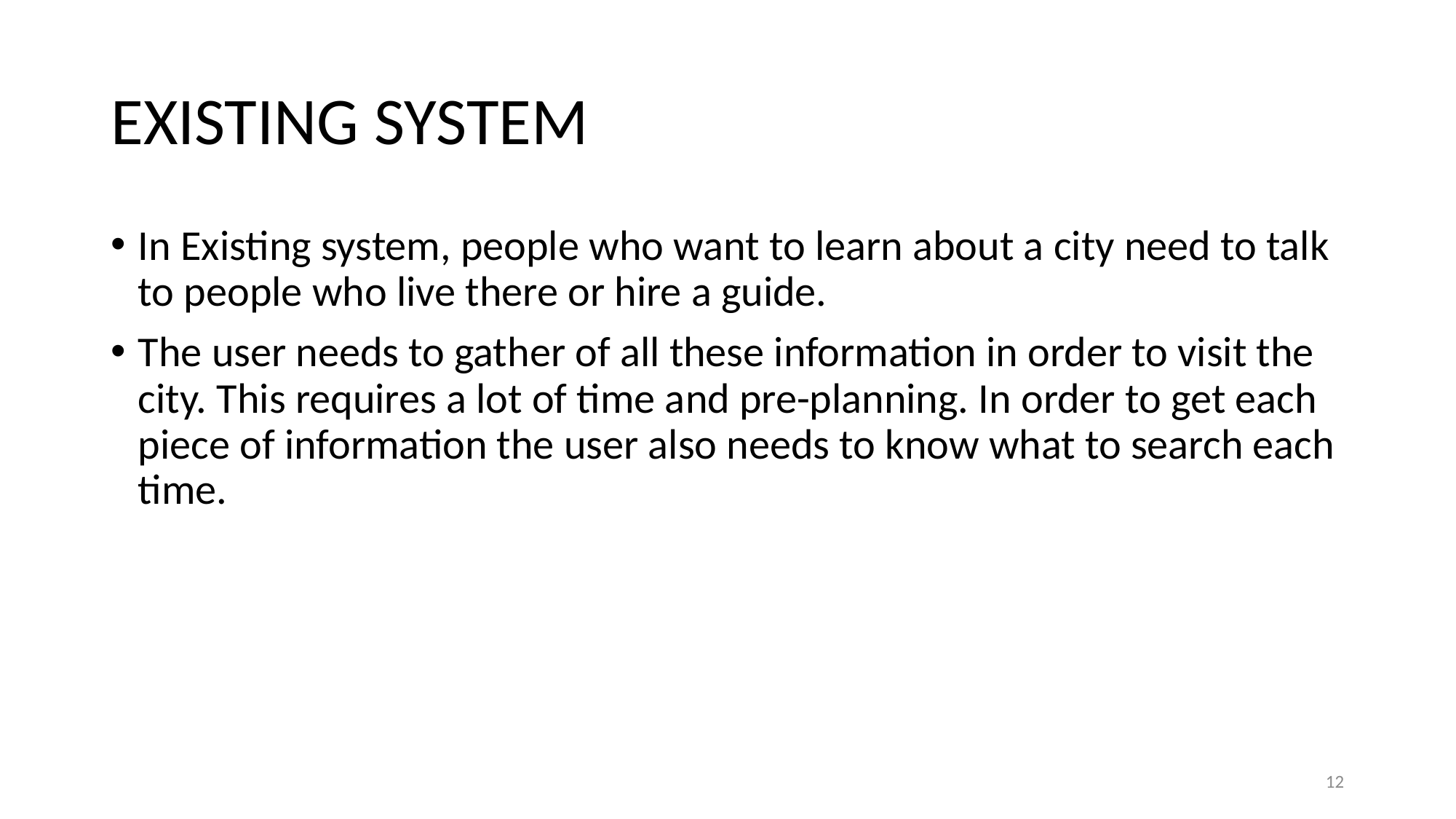

# EXISTING SYSTEM
In Existing system, people who want to learn about a city need to talk to people who live there or hire a guide.
The user needs to gather of all these information in order to visit the city. This requires a lot of time and pre-planning. In order to get each piece of information the user also needs to know what to search each time.

12